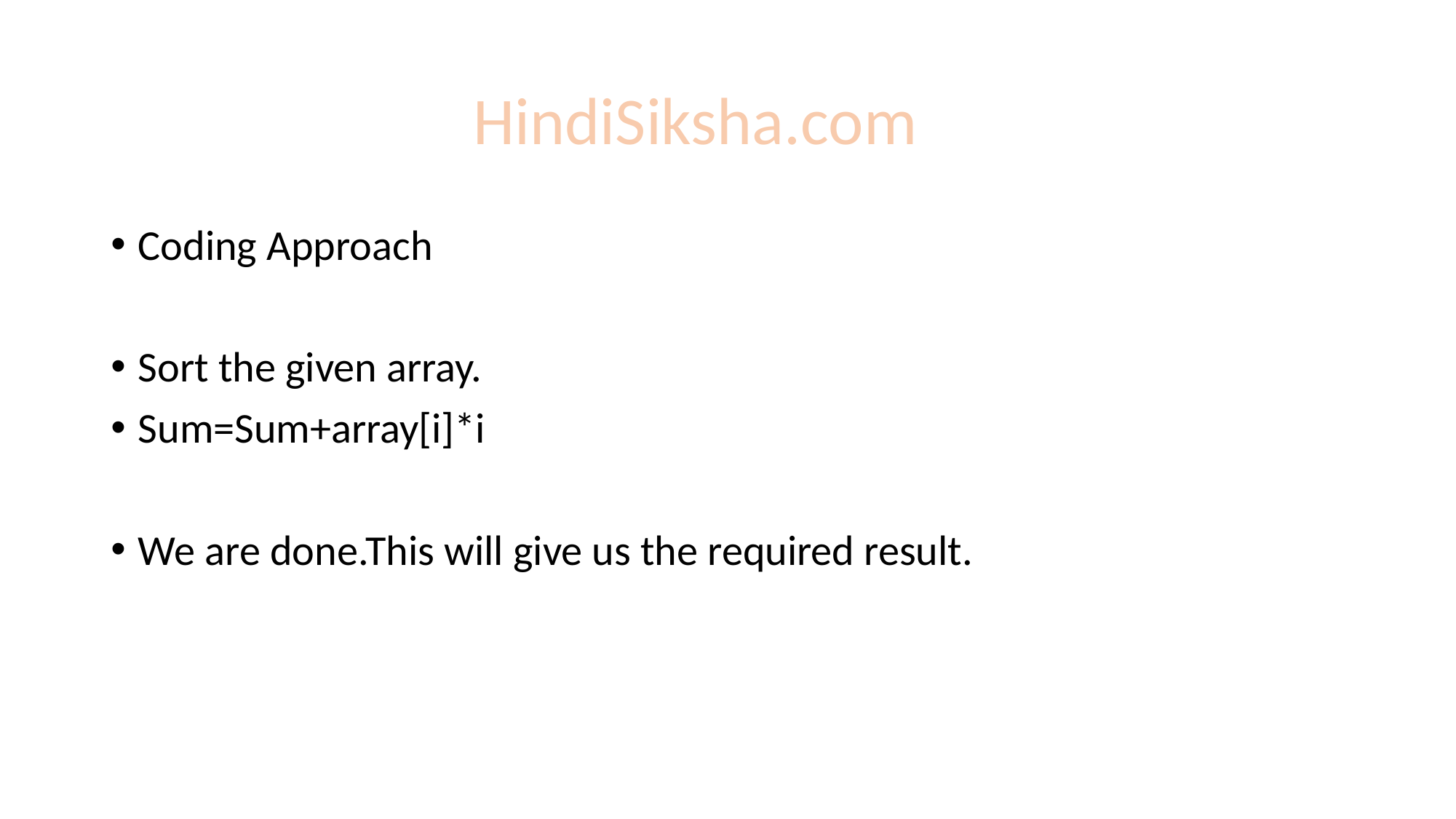

# HindiSiksha.com
Coding Approach

Sort the given array.
Sum=Sum+array[i]*i

We are done.This will give us the required result.